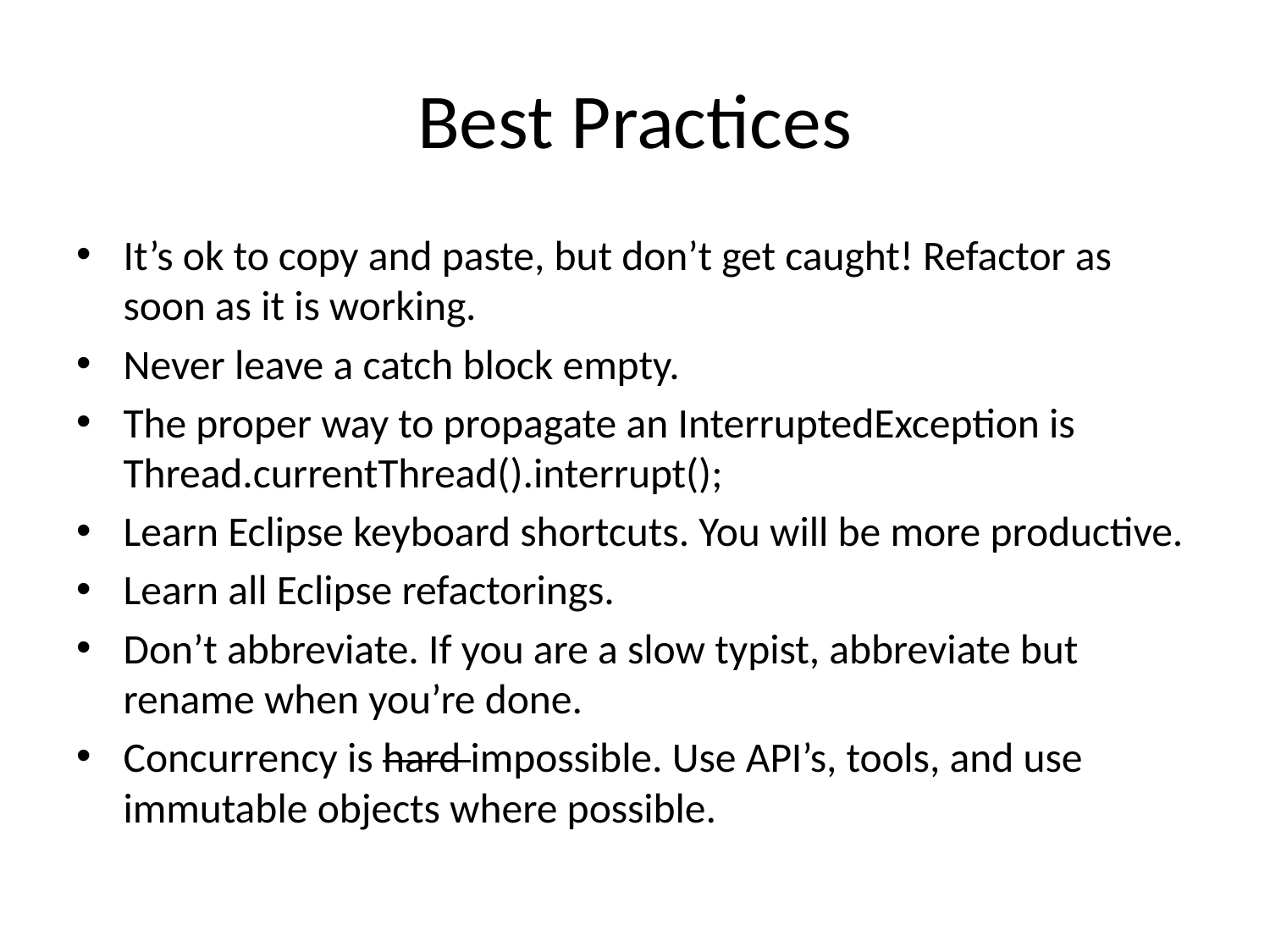

# Best Practices
It’s ok to copy and paste, but don’t get caught! Refactor as soon as it is working.
Never leave a catch block empty.
The proper way to propagate an InterruptedException is Thread.currentThread().interrupt();
Learn Eclipse keyboard shortcuts. You will be more productive.
Learn all Eclipse refactorings.
Don’t abbreviate. If you are a slow typist, abbreviate but rename when you’re done.
Concurrency is hard impossible. Use API’s, tools, and use immutable objects where possible.